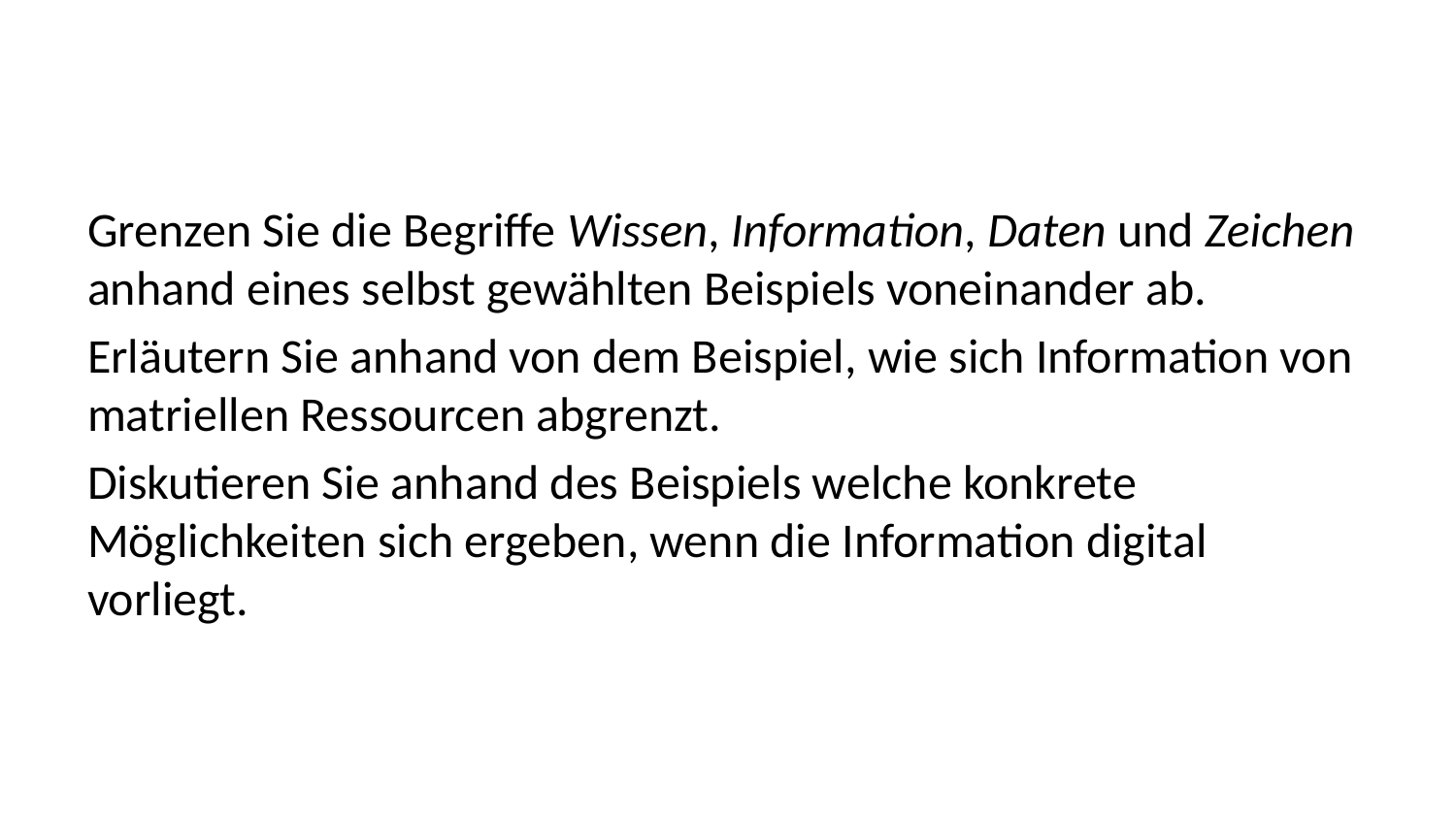

Grenzen Sie die Begriffe Wissen, Information, Daten und Zeichen anhand eines selbst gewählten Beispiels voneinander ab.
Erläutern Sie anhand von dem Beispiel, wie sich Information von matriellen Ressourcen abgrenzt.
Diskutieren Sie anhand des Beispiels welche konkrete Möglichkeiten sich ergeben, wenn die Information digital vorliegt.